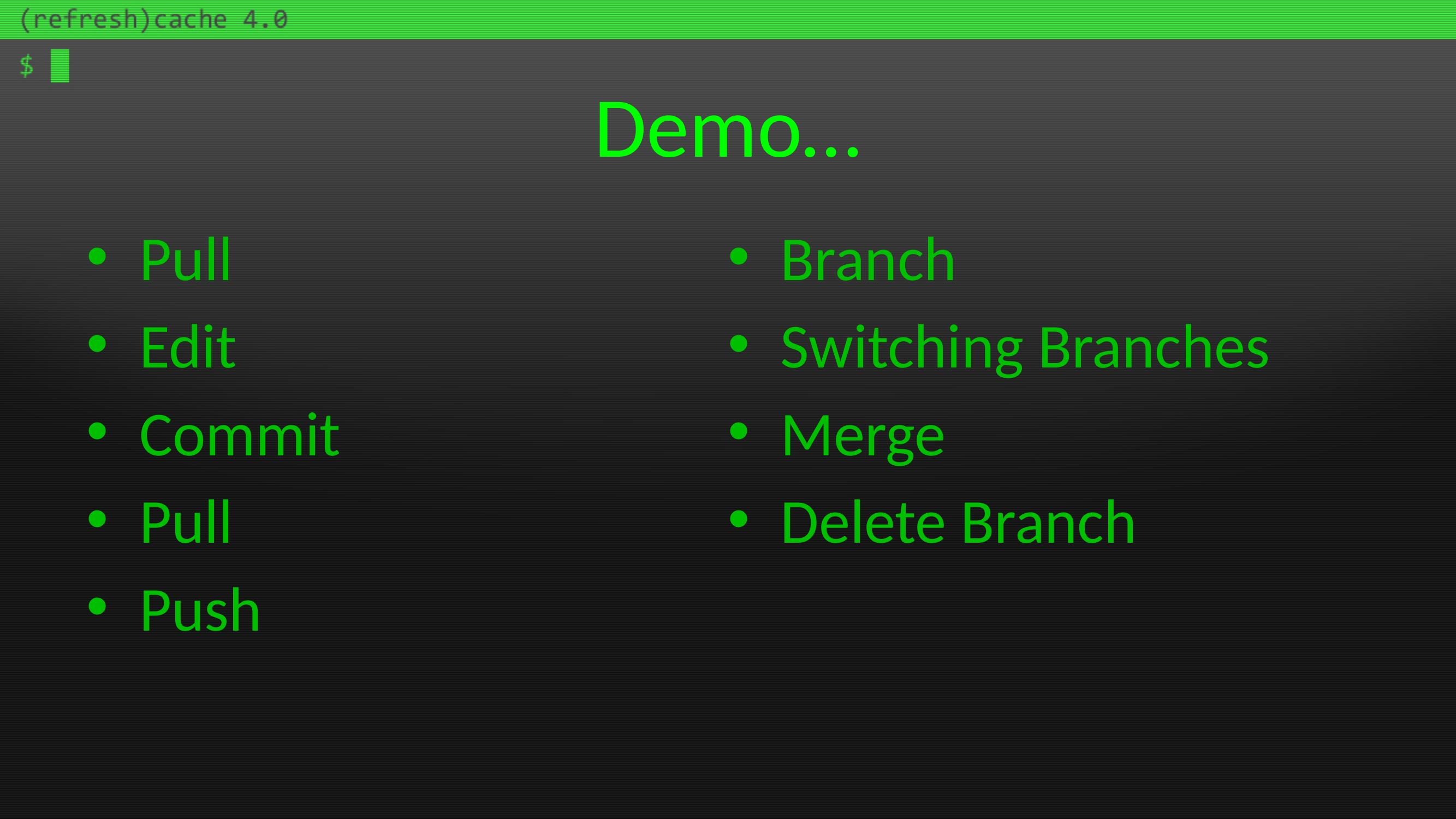

# Demo…
Pull
Edit
Commit
Pull
Push
Branch
Switching Branches
Merge
Delete Branch